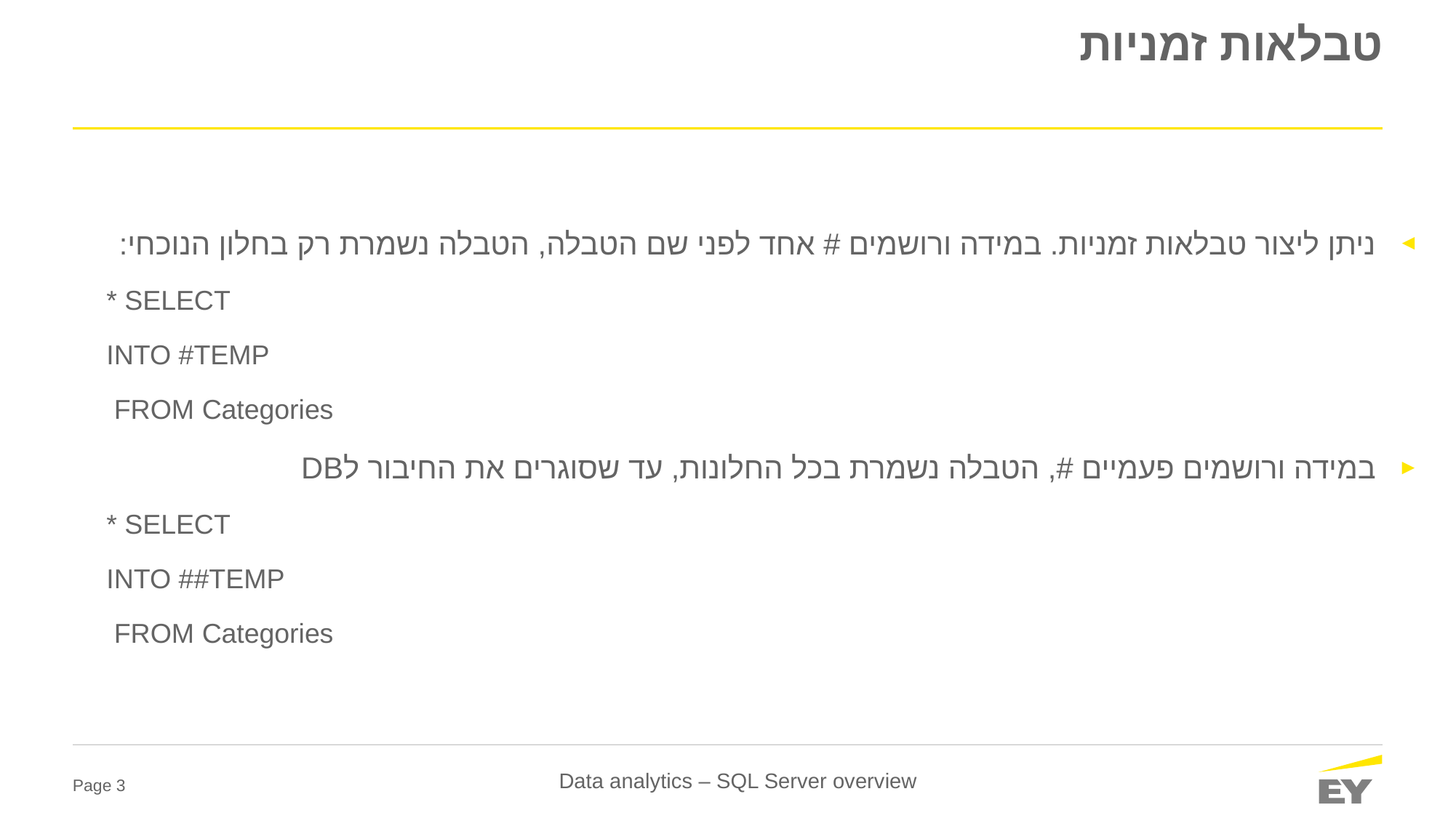

# טבלאות זמניות

ניתן ליצור טבלאות זמניות. במידה ורושמים # אחד לפני שם הטבלה, הטבלה נשמרת רק בחלון הנוכחי:
SELECT *
INTO #TEMP
FROM Categories
במידה ורושמים פעמיים #, הטבלה נשמרת בכל החלונות, עד שסוגרים את החיבור לDB
SELECT *
INTO ##TEMP
FROM Categories

Data analytics – SQL Server overview